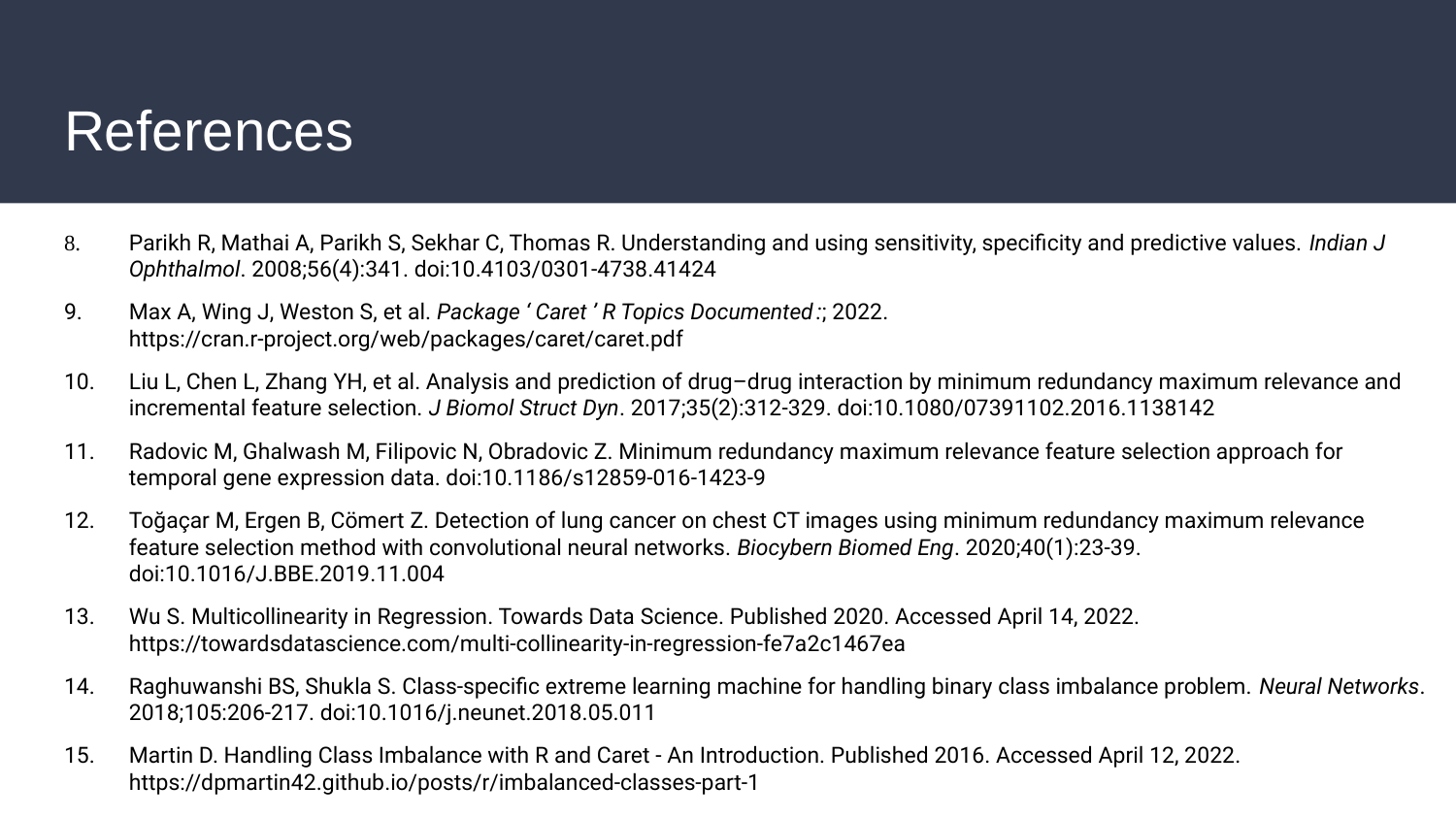

# References
8.	Parikh R, Mathai A, Parikh S, Sekhar C, Thomas R. Understanding and using sensitivity, specificity and predictive values. Indian J Ophthalmol. 2008;56(4):341. doi:10.4103/0301-4738.41424
9. 	Max A, Wing J, Weston S, et al. Package ‘ Caret ’ R Topics Documented :; 2022. https://cran.r-project.org/web/packages/caret/caret.pdf
10. 	Liu L, Chen L, Zhang YH, et al. Analysis and prediction of drug–drug interaction by minimum redundancy maximum relevance and incremental feature selection. J Biomol Struct Dyn. 2017;35(2):312-329. doi:10.1080/07391102.2016.1138142
11. 	Radovic M, Ghalwash M, Filipovic N, Obradovic Z. Minimum redundancy maximum relevance feature selection approach for temporal gene expression data. doi:10.1186/s12859-016-1423-9
12. 	Toğaçar M, Ergen B, Cömert Z. Detection of lung cancer on chest CT images using minimum redundancy maximum relevance feature selection method with convolutional neural networks. Biocybern Biomed Eng. 2020;40(1):23-39. doi:10.1016/J.BBE.2019.11.004
13. 	Wu S. Multicollinearity in Regression. Towards Data Science. Published 2020. Accessed April 14, 2022. https://towardsdatascience.com/multi-collinearity-in-regression-fe7a2c1467ea
14. 	Raghuwanshi BS, Shukla S. Class-specific extreme learning machine for handling binary class imbalance problem. Neural Networks. 2018;105:206-217. doi:10.1016/j.neunet.2018.05.011
15. 	Martin D. Handling Class Imbalance with R and Caret - An Introduction. Published 2016. Accessed April 12, 2022. https://dpmartin42.github.io/posts/r/imbalanced-classes-part-1